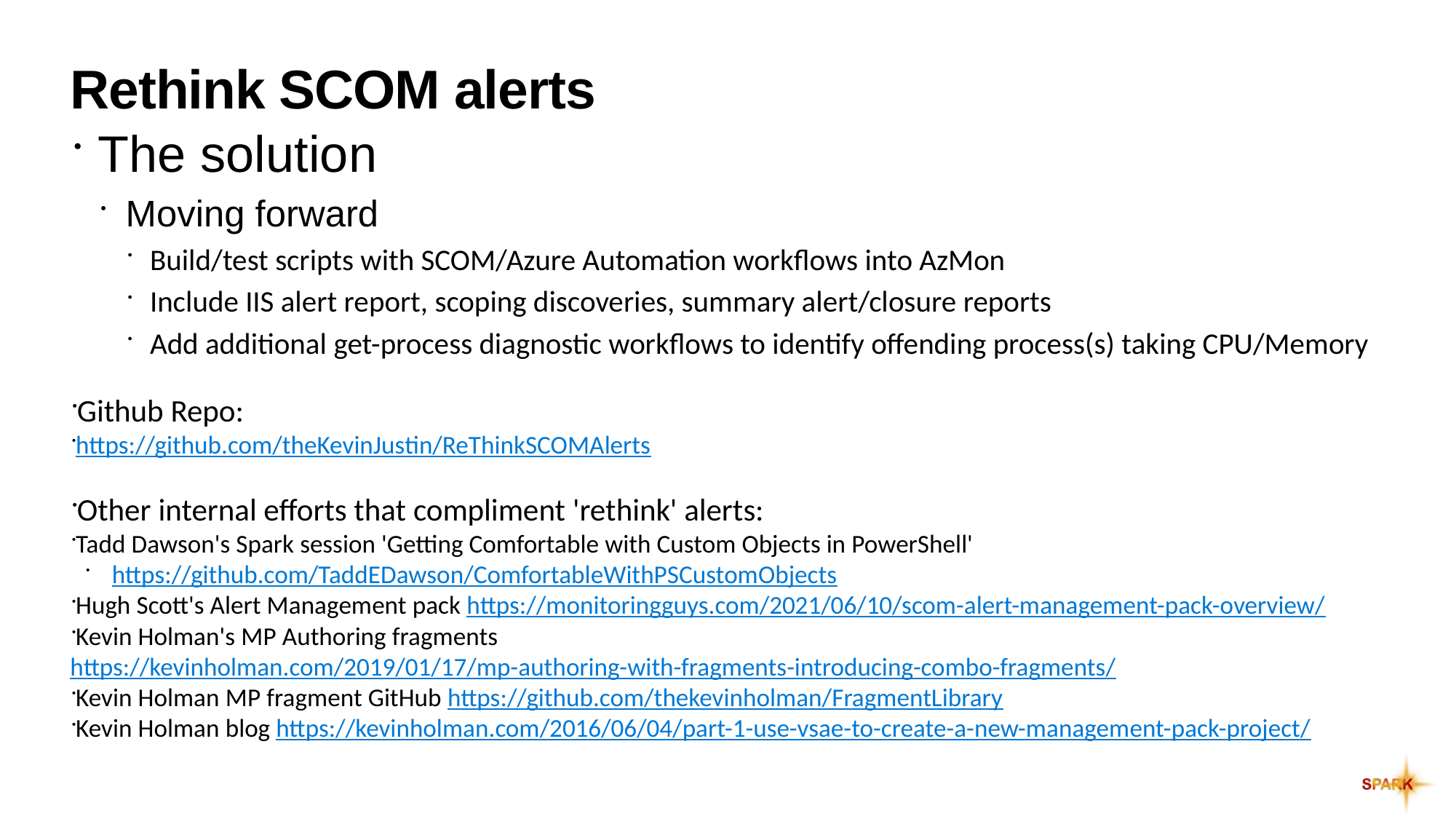

# Rethink SCOM alerts
The solution
Moving forward
Build/test scripts with SCOM/Azure Automation workflows into AzMon
Include IIS alert report, scoping discoveries, summary alert/closure reports
Add additional get-process diagnostic workflows to identify offending process(s) taking CPU/Memory

Github Repo:
https://github.com/theKevinJustin/ReThinkSCOMAlerts

Other internal efforts that compliment 'rethink' alerts:
Tadd Dawson's Spark session 'Getting Comfortable with Custom Objects in PowerShell'
https://github.com/TaddEDawson/ComfortableWithPSCustomObjects
Hugh Scott's Alert Management pack https://monitoringguys.com/2021/06/10/scom-alert-management-pack-overview/
Kevin Holman's MP Authoring fragments https://kevinholman.com/2019/01/17/mp-authoring-with-fragments-introducing-combo-fragments/
Kevin Holman MP fragment GitHub https://github.com/thekevinholman/FragmentLibrary
Kevin Holman blog https://kevinholman.com/2016/06/04/part-1-use-vsae-to-create-a-new-management-pack-project/